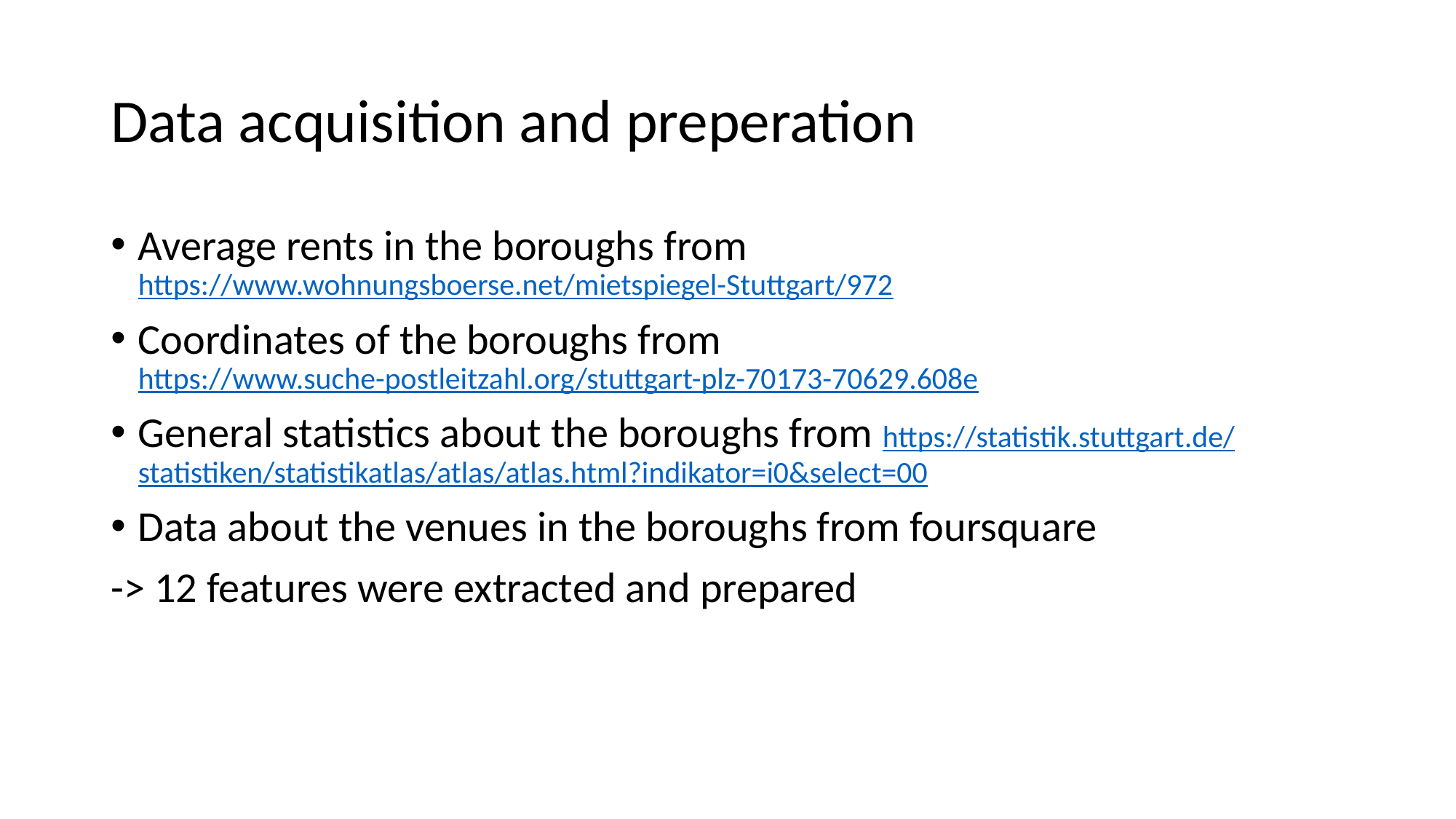

# Data acquisition and preperation
Average rents in the boroughs from https://www.wohnungsboerse.net/mietspiegel-Stuttgart/972
Coordinates of the boroughs from https://www.suche-postleitzahl.org/stuttgart-plz-70173-70629.608e
General statistics about the boroughs from https://statistik.stuttgart.de/statistiken/statistikatlas/atlas/atlas.html?indikator=i0&select=00
Data about the venues in the boroughs from foursquare
-> 12 features were extracted and prepared